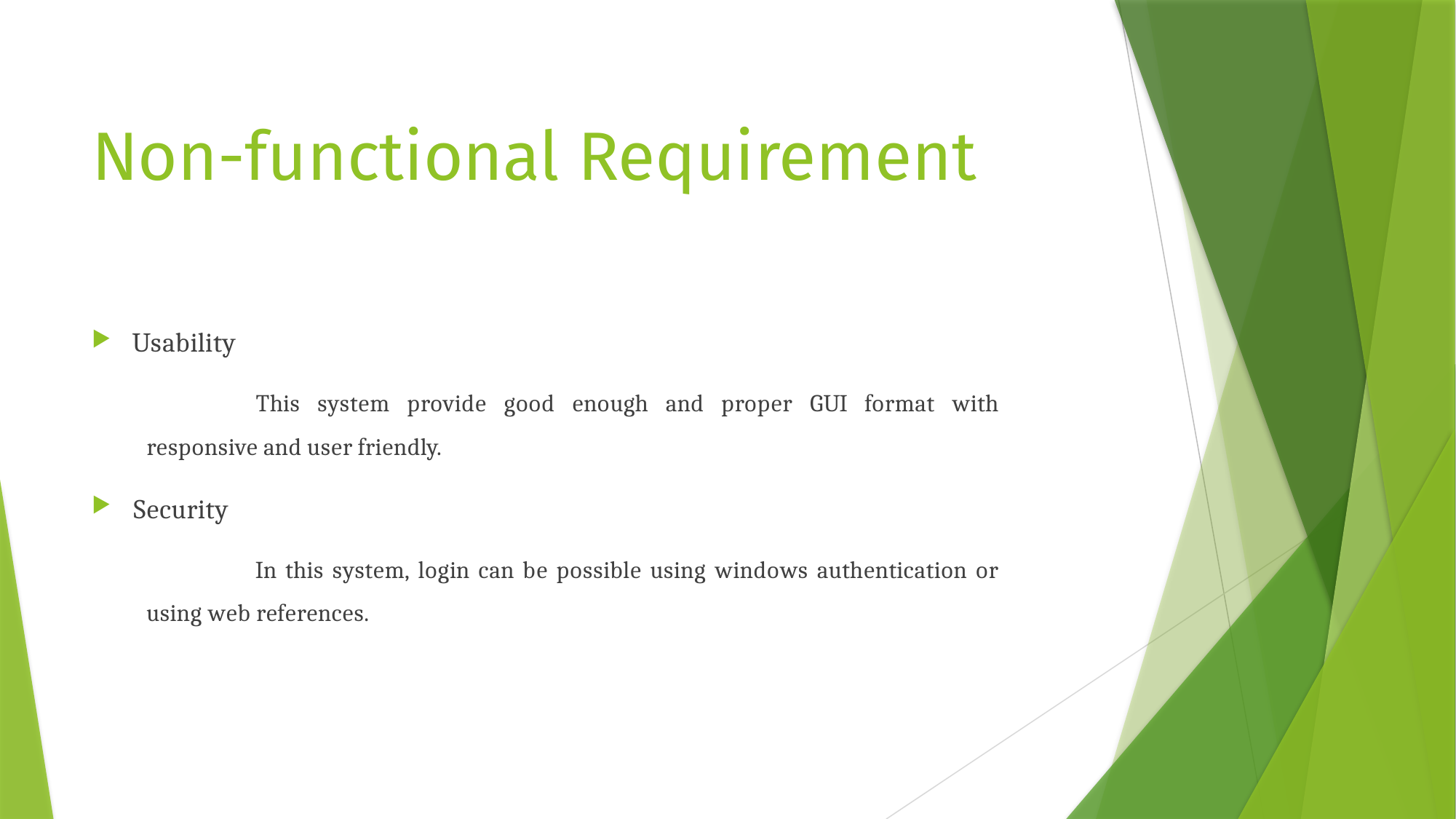

# Non-functional Requirement
Usability
	This system provide good enough and proper GUI format with responsive and user friendly.
Security
	In this system, login can be possible using windows authentication or using web references.